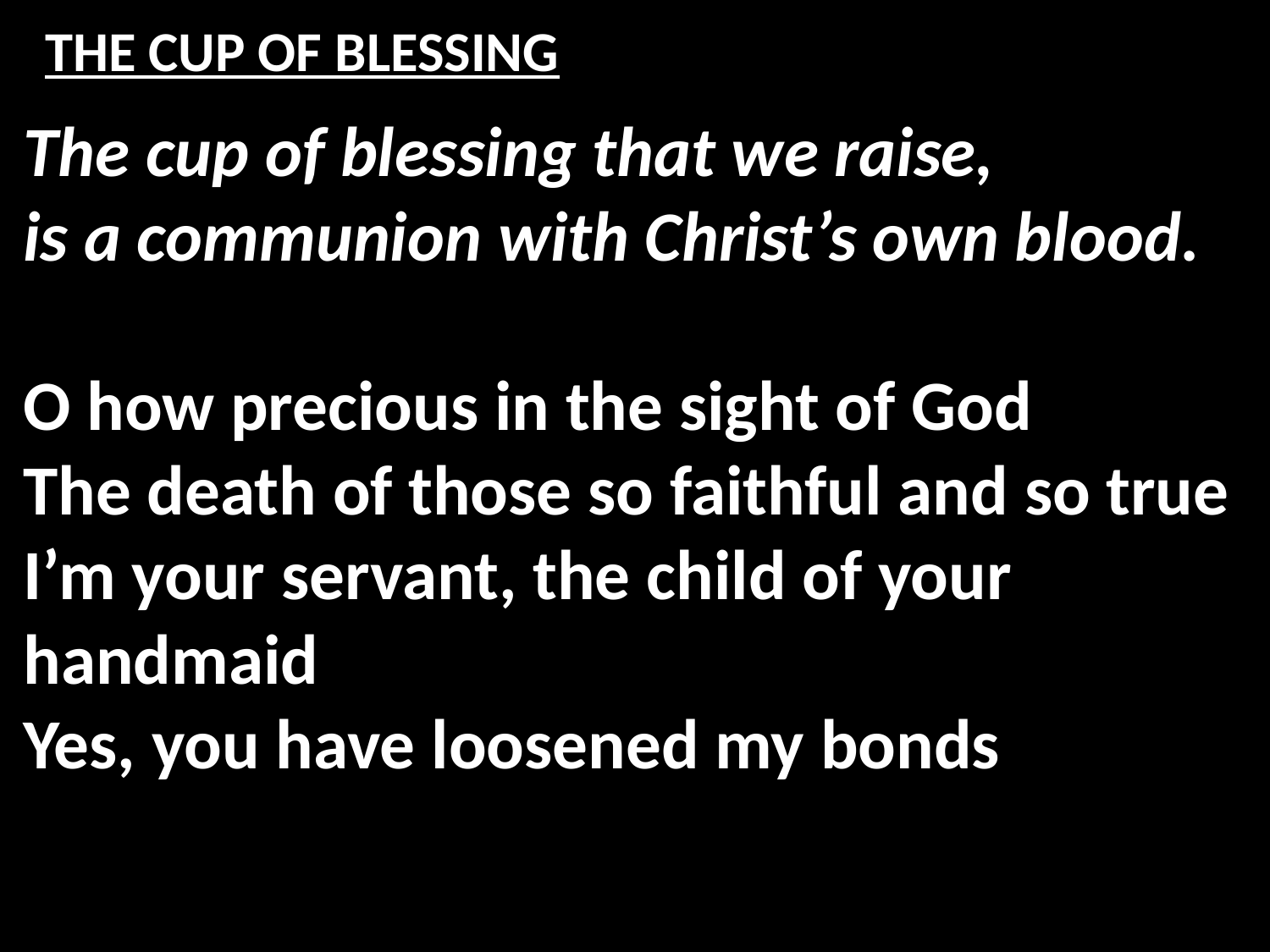

# THE CUP OF BLESSING
The cup of blessing that we raise,
is a communion with Christ’s own blood.

O how precious in the sight of God
The death of those so faithful and so true
I’m your servant, the child of your handmaid
Yes, you have loosened my bonds